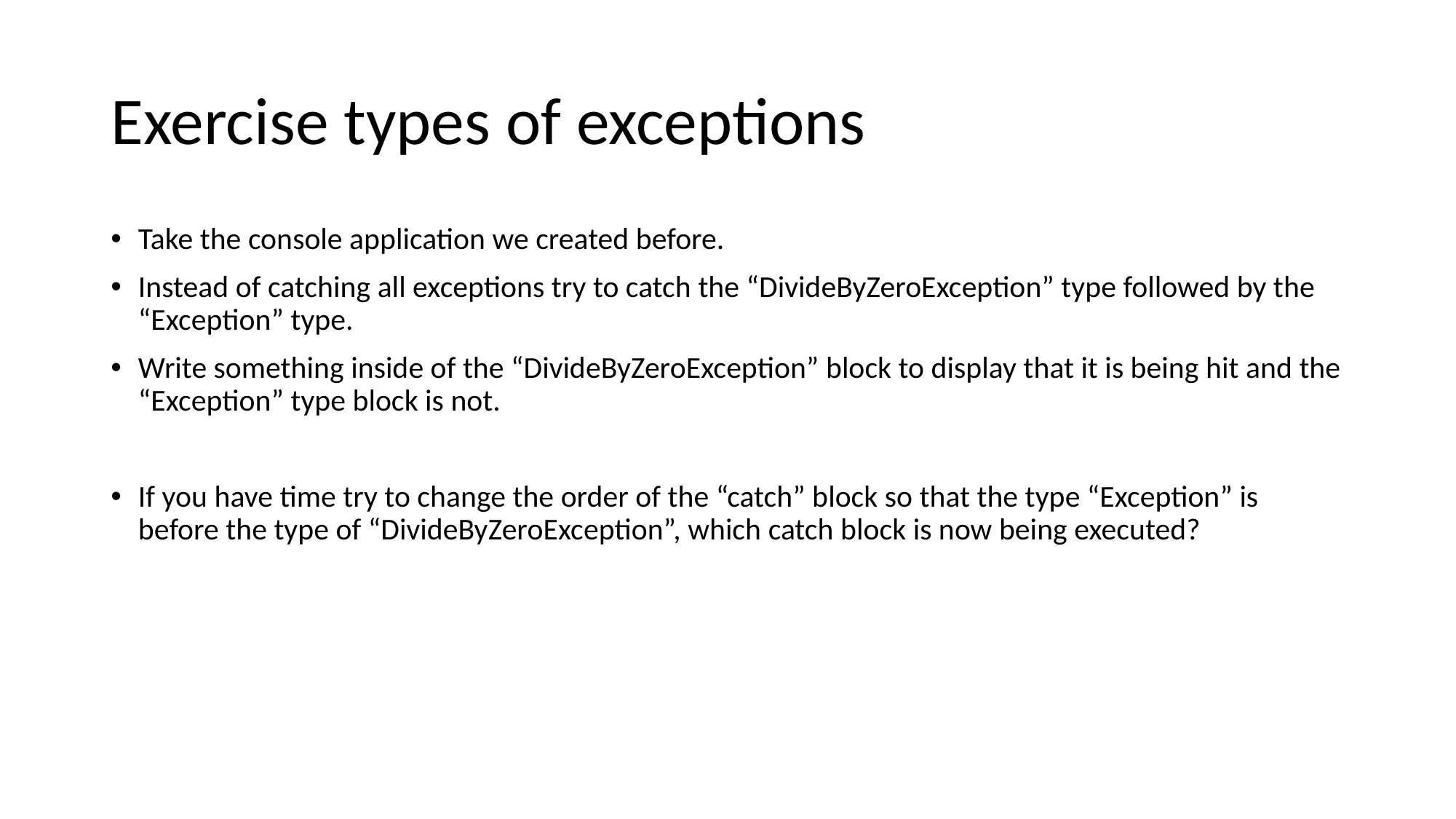

# Exercise types of exceptions
Take the console application we created before.
Instead of catching all exceptions try to catch the “DivideByZeroException” type followed by the “Exception” type.
Write something inside of the “DivideByZeroException” block to display that it is being hit and the “Exception” type block is not.

If you have time try to change the order of the “catch” block so that the type “Exception” is before the type of “DivideByZeroException”, which catch block is now being executed?